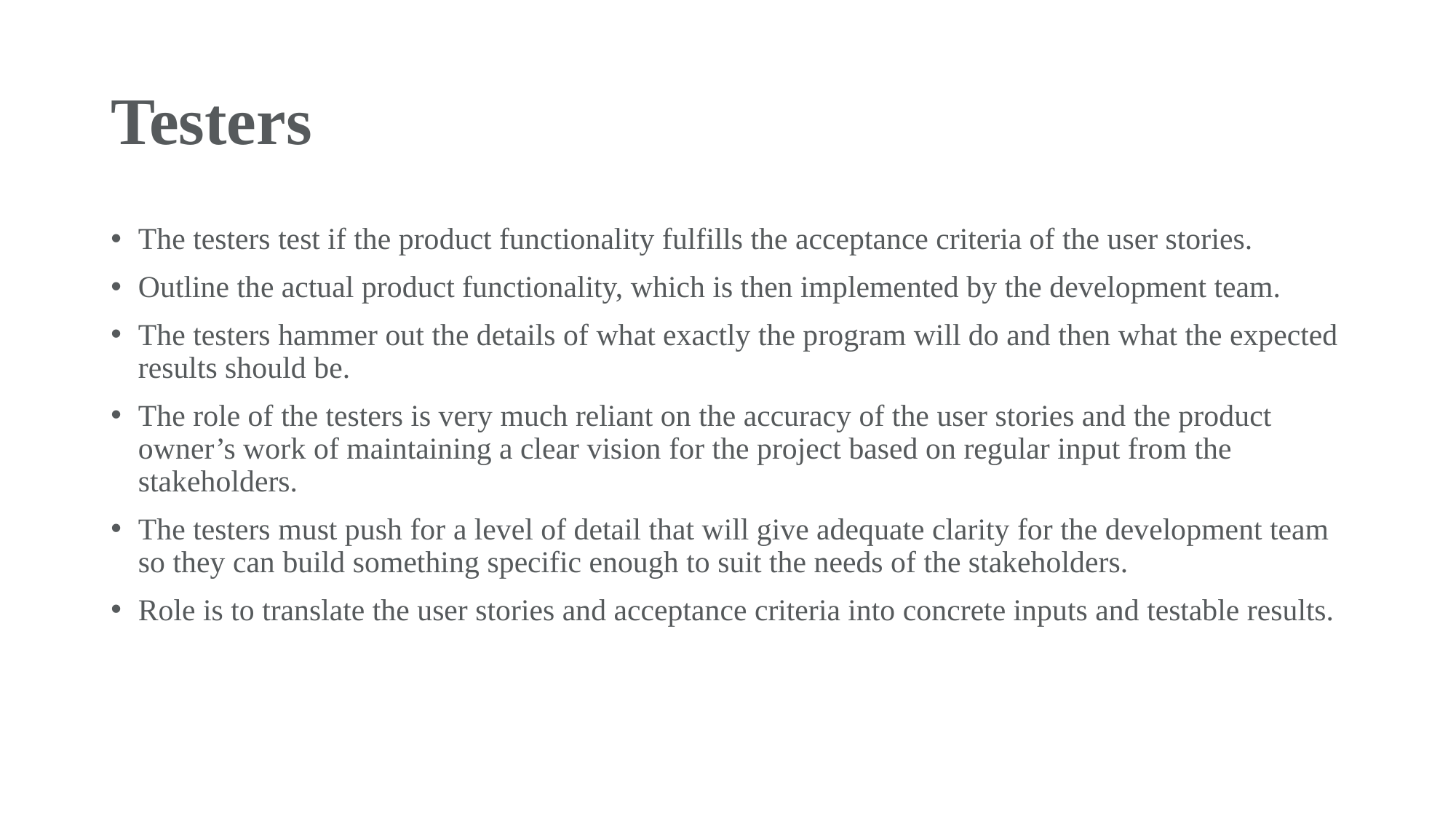

# Testers
The testers test if the product functionality fulfills the acceptance criteria of the user stories.
Outline the actual product functionality, which is then implemented by the development team.
The testers hammer out the details of what exactly the program will do and then what the expected results should be.
The role of the testers is very much reliant on the accuracy of the user stories and the product owner’s work of maintaining a clear vision for the project based on regular input from the stakeholders.
The testers must push for a level of detail that will give adequate clarity for the development team so they can build something specific enough to suit the needs of the stakeholders.
Role is to translate the user stories and acceptance criteria into concrete inputs and testable results.